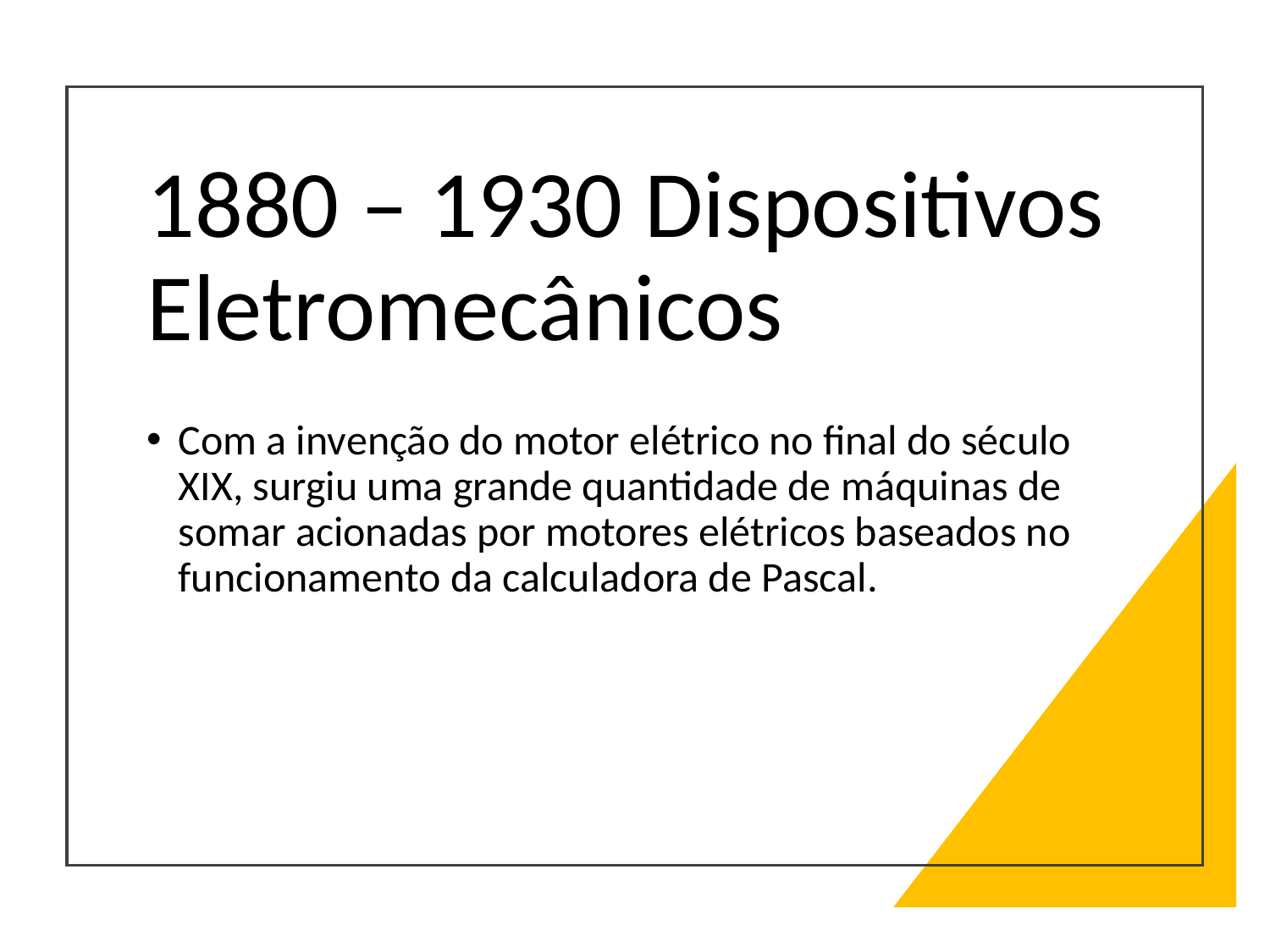

# 1880 – 1930 Dispositivos Eletromecânicos
Com a invenção do motor elétrico no final do século XIX, surgiu uma grande quantidade de máquinas de somar acionadas por motores elétricos baseados no funcionamento da calculadora de Pascal.